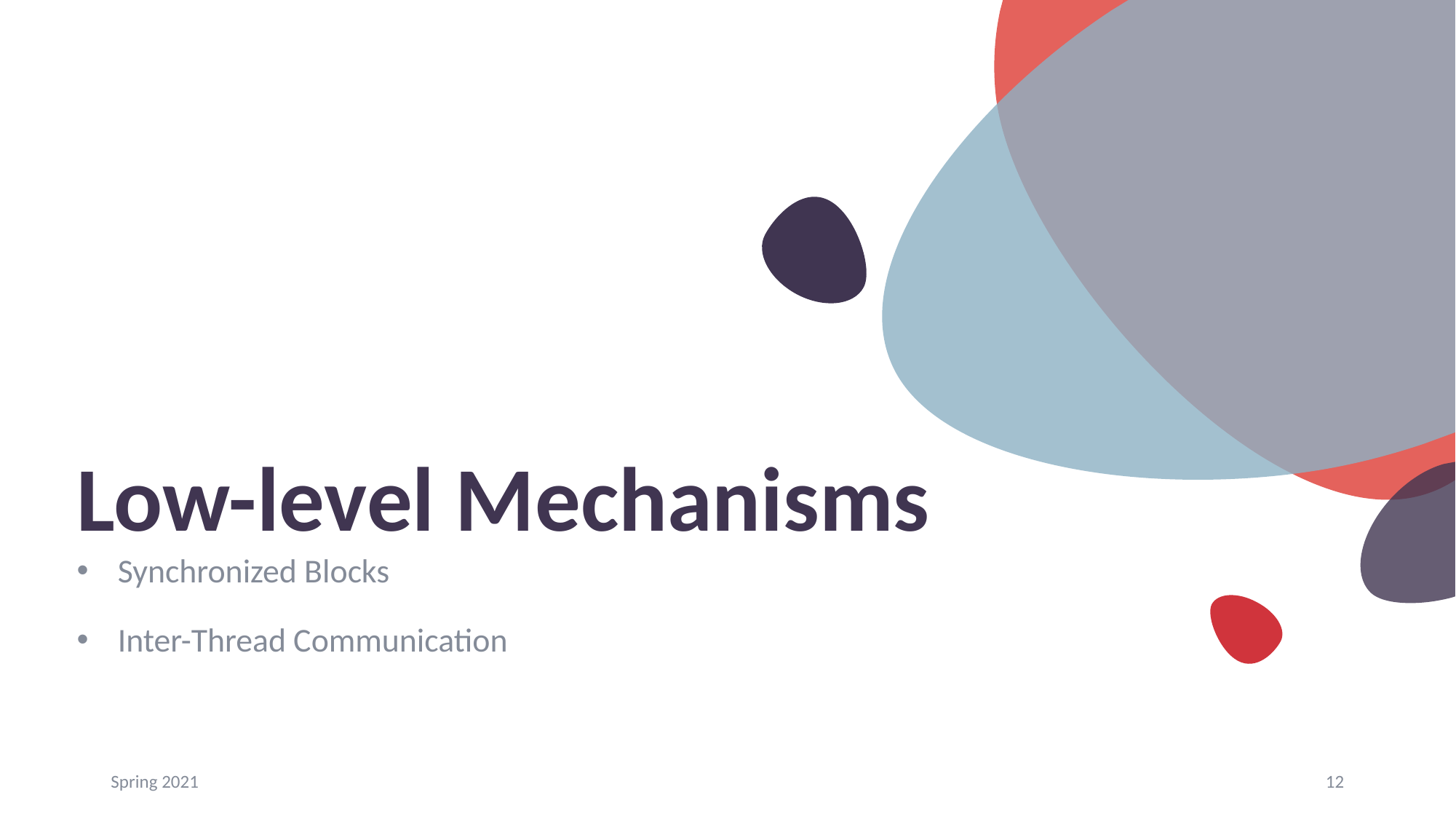

# Low-level Mechanisms
Synchronized Blocks
Inter-Thread Communication
Spring 2021
12